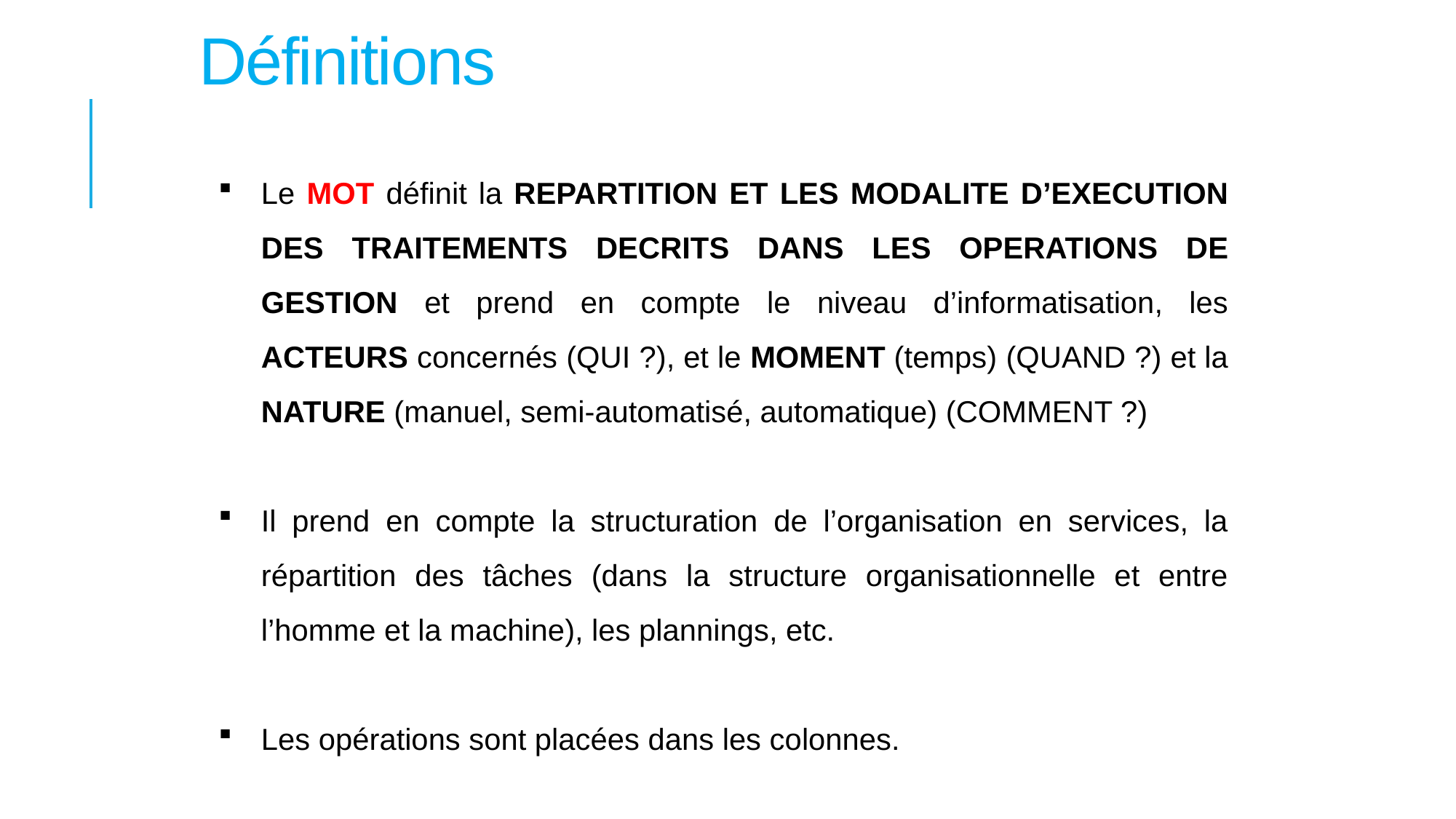

Définitions
Le MOT définit la REPARTITION ET LES MODALITE D’EXECUTION DES TRAITEMENTS DECRITS DANS LES OPERATIONS DE GESTION et prend en compte le niveau d’informatisation, les ACTEURS concernés (QUI ?), et le MOMENT (temps) (QUAND ?) et la NATURE (manuel, semi-automatisé, automatique) (COMMENT ?)

Il prend en compte la structuration de l’organisation en services, la répartition des tâches (dans la structure organisationnelle et entre l’homme et la machine), les plannings, etc.

Les opérations sont placées dans les colonnes.